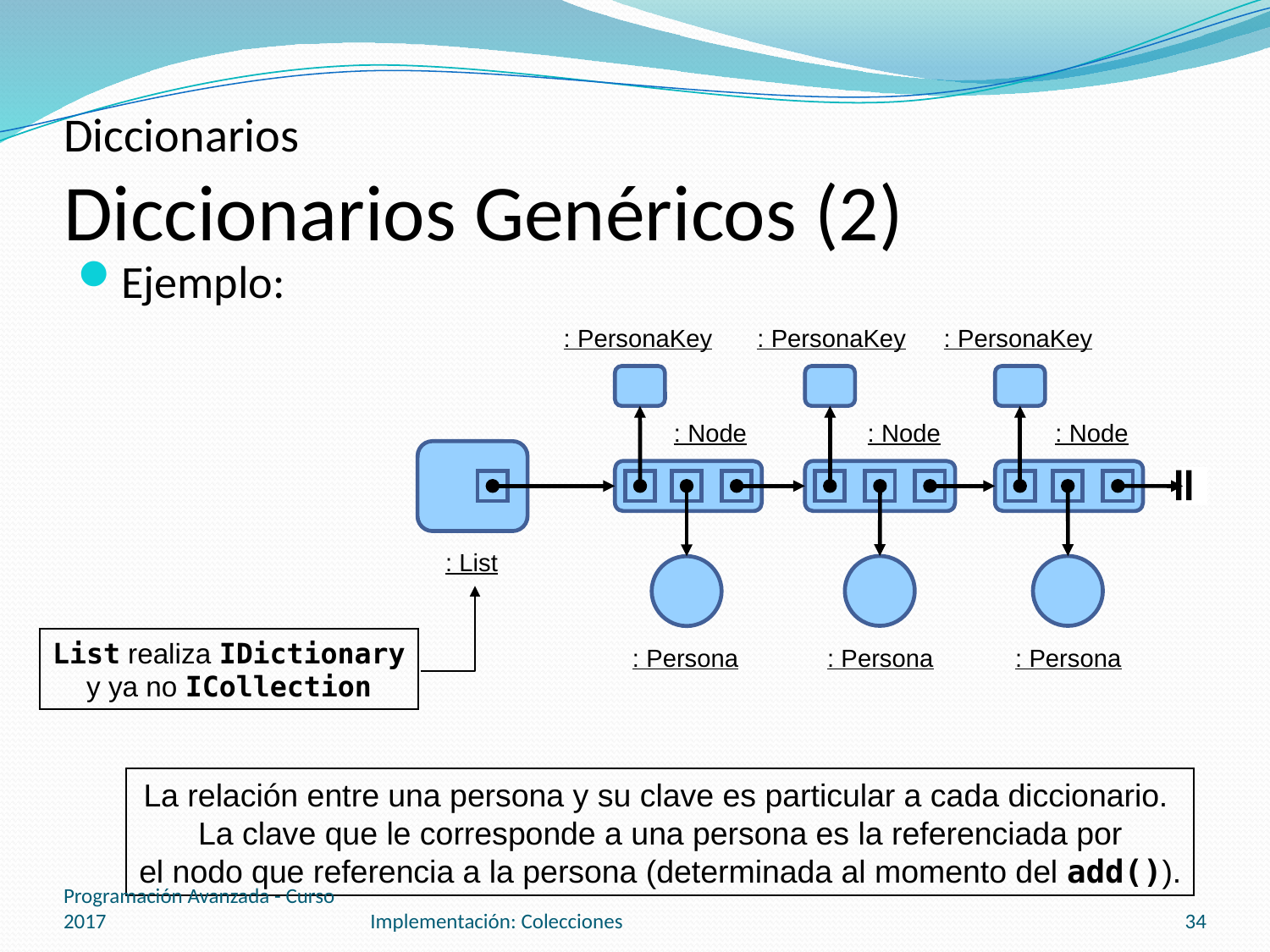

# Diccionarios Diccionarios Genéricos (2)
Ejemplo:
: PersonaKey
: PersonaKey
: PersonaKey

: Node
: Node
: Node

: List

List realiza IDictionary
y ya no ICollection
: Persona
: Persona
: Persona
La relación entre una persona y su clave es particular a cada diccionario.
La clave que le corresponde a una persona es la referenciada por
el nodo que referencia a la persona (determinada al momento del add()).
Programación Avanzada - Curso 2017
Implementación: Colecciones
34